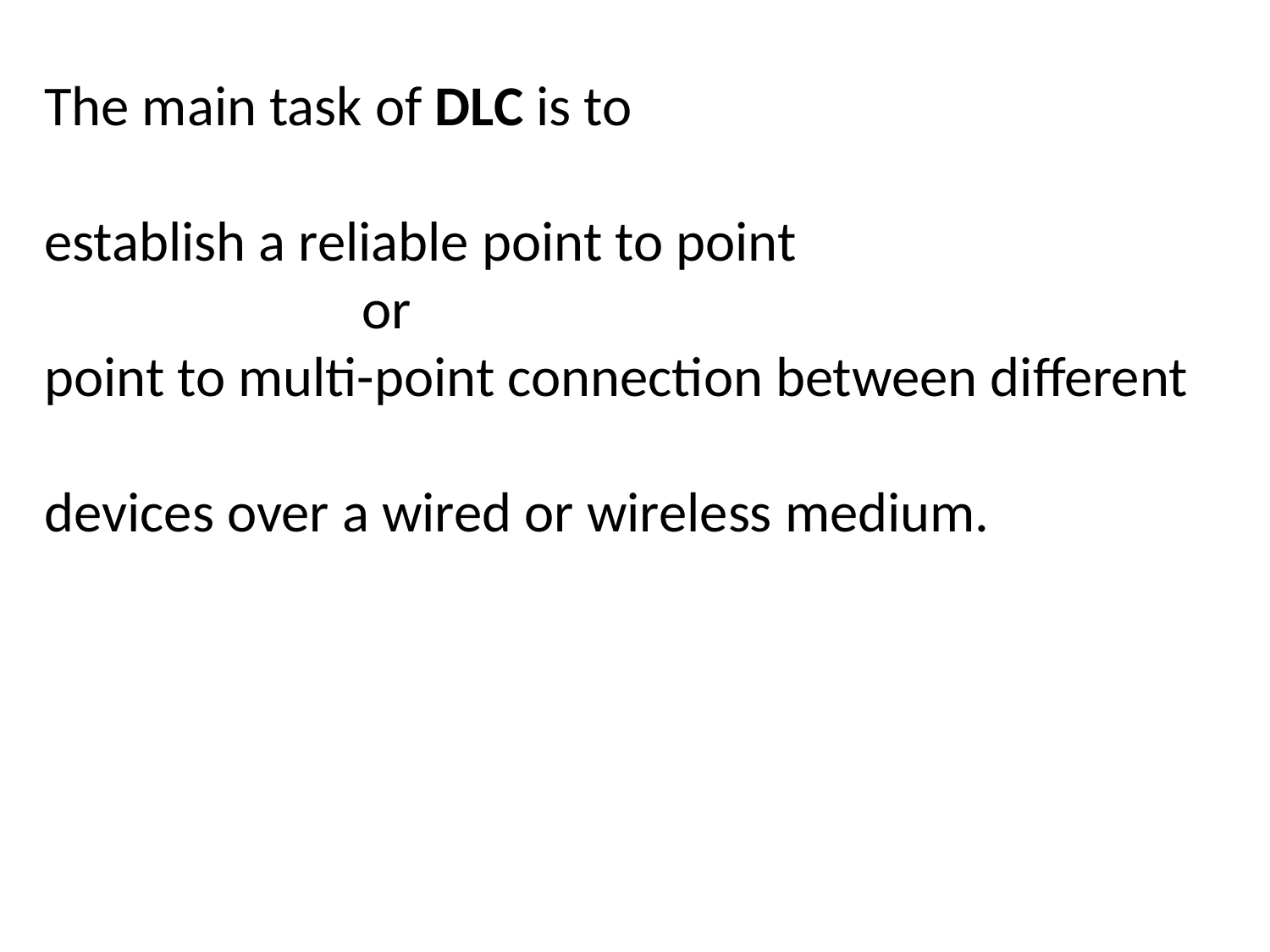

The main task of DLC is to

establish a reliable point to point
                         or
point to multi-point connection between different

devices over a wired or wireless medium.